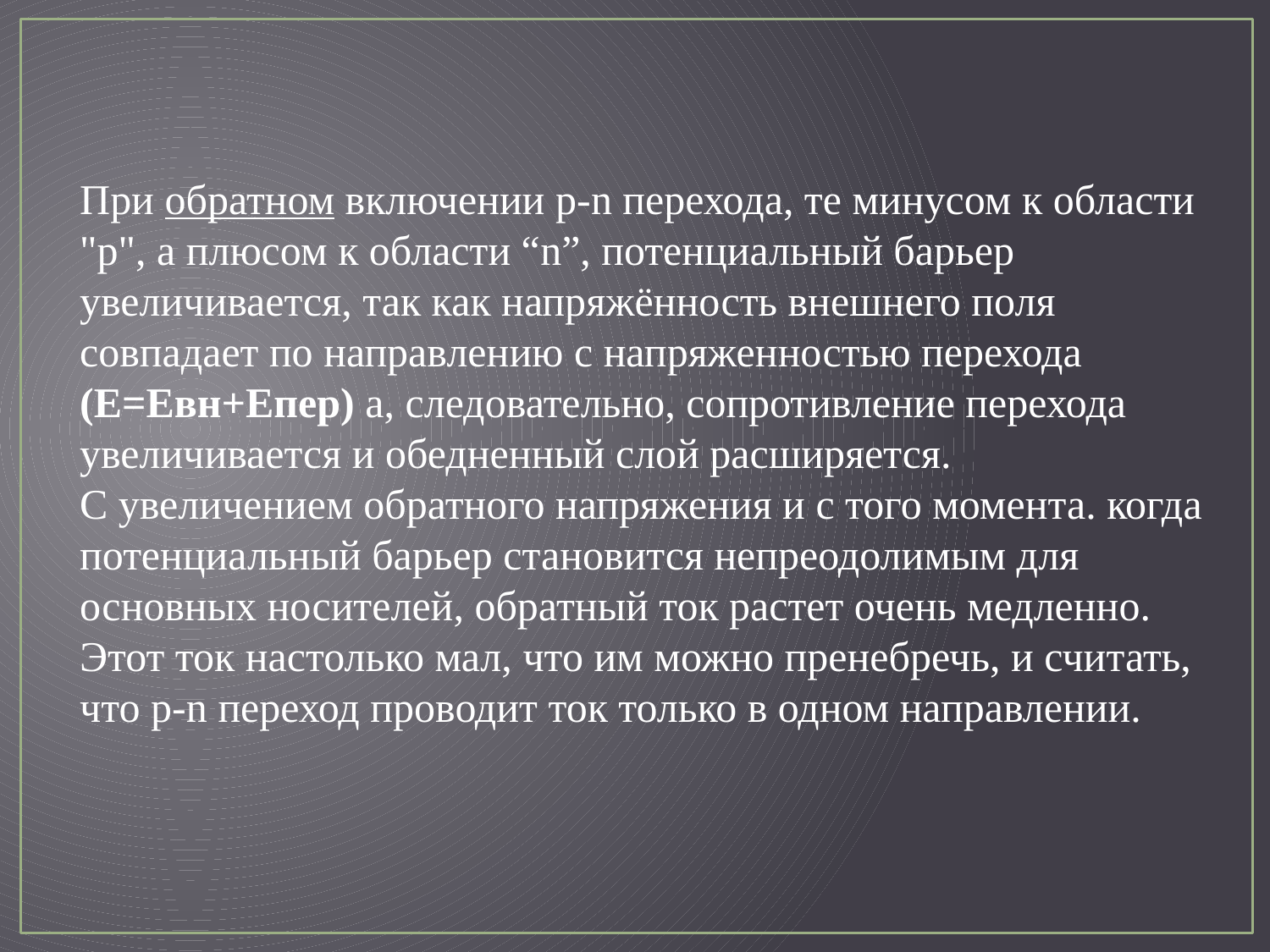

При обратном включении р-n перехода, те минусом к области "р", а плюсом к области “n”, потенциальный барьер увеличивается, так как напряжённость внешнего поля совпадает по направлению с напряженностью перехода (Е=Евн+Епер) а, следовательно, сопротивление перехода увеличивается и обедненный слой расширяется.
С увеличением обратного напряжения и с того момента. когда потенциальный барьер становится непреодолимым для основных носителей, обратный ток растет очень медленно. Этот ток настолько мал, что им можно пренебречь, и считать, что р-n переход проводит ток только в одном направлении.